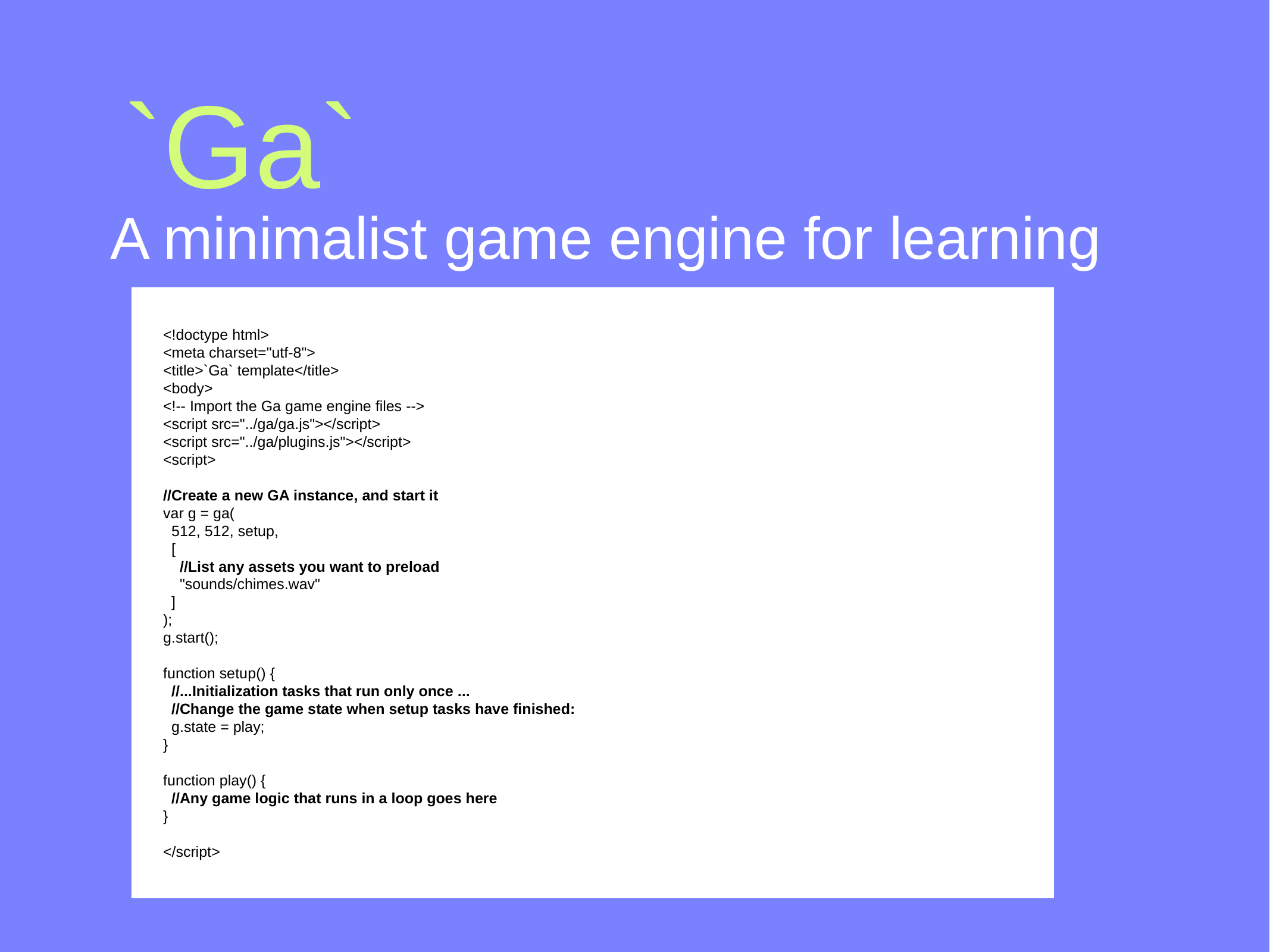

# `Ga`
A minimalist game engine for learning

<!doctype html>
<meta charset="utf-8">
<title>`Ga` template</title>
<body>
<!-- Import the Ga game engine files -->
<script src="../ga/ga.js"></script>
<script src="../ga/plugins.js"></script>
<script>

//Create a new GA instance, and start it
var g = ga(
  512, 512, setup,
  [
    //List any assets you want to preload
    "sounds/chimes.wav"
  ]
);
g.start();

function setup() {
  //...Initialization tasks that run only once ...
  //Change the game state when setup tasks have finished:
  g.state = play;
}

function play() {
  //Any game logic that runs in a loop goes here
}

</script>